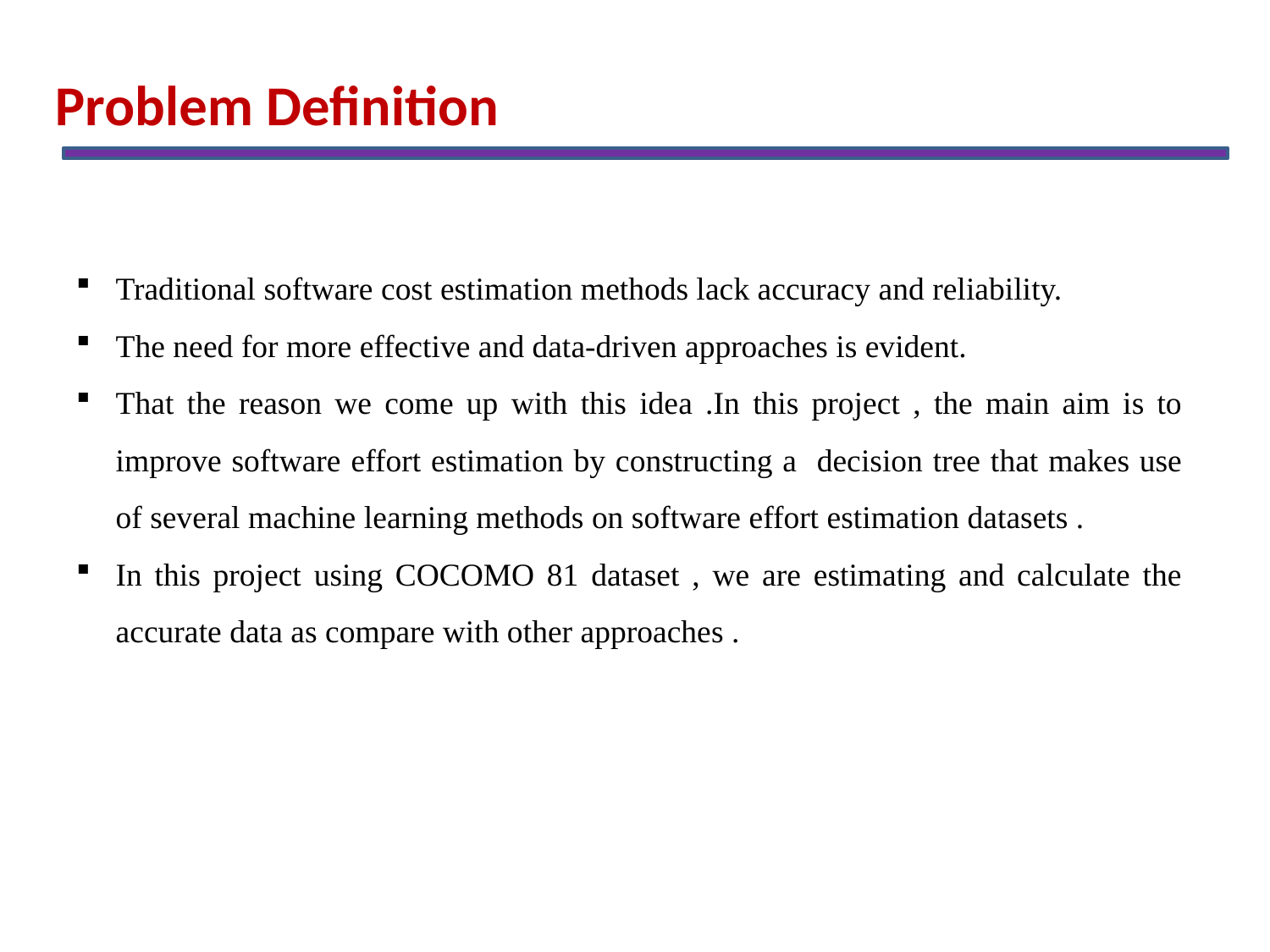

Problem Definition

Traditional software cost estimation methods lack accuracy and reliability.
The need for more effective and data-driven approaches is evident.
That the reason we come up with this idea .In this project , the main aim is to improve software effort estimation by constructing a  decision tree that makes use of several machine learning methods on software effort estimation datasets .
In this project using COCOMO 81 dataset , we are estimating and calculate the accurate data as compare with other approaches .